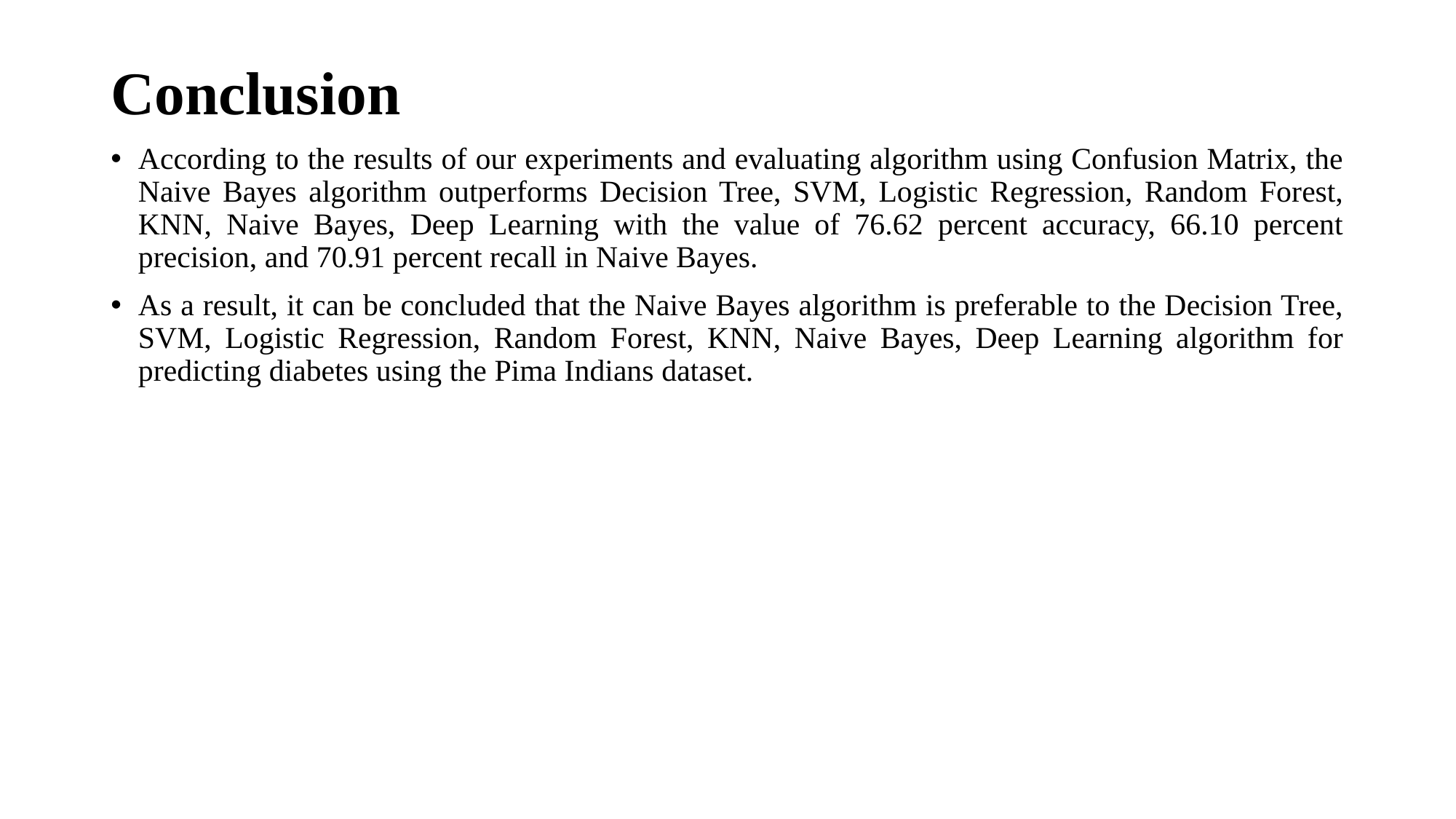

Conclusion
According to the results of our experiments and evaluating algorithm using Confusion Matrix, the Naive Bayes algorithm outperforms Decision Tree, SVM, Logistic Regression, Random Forest, KNN, Naive Bayes, Deep Learning with the value of 76.62 percent accuracy, 66.10 percent precision, and 70.91 percent recall in Naive Bayes.
As a result, it can be concluded that the Naive Bayes algorithm is preferable to the Decision Tree, SVM, Logistic Regression, Random Forest, KNN, Naive Bayes, Deep Learning algorithm for predicting diabetes using the Pima Indians dataset.